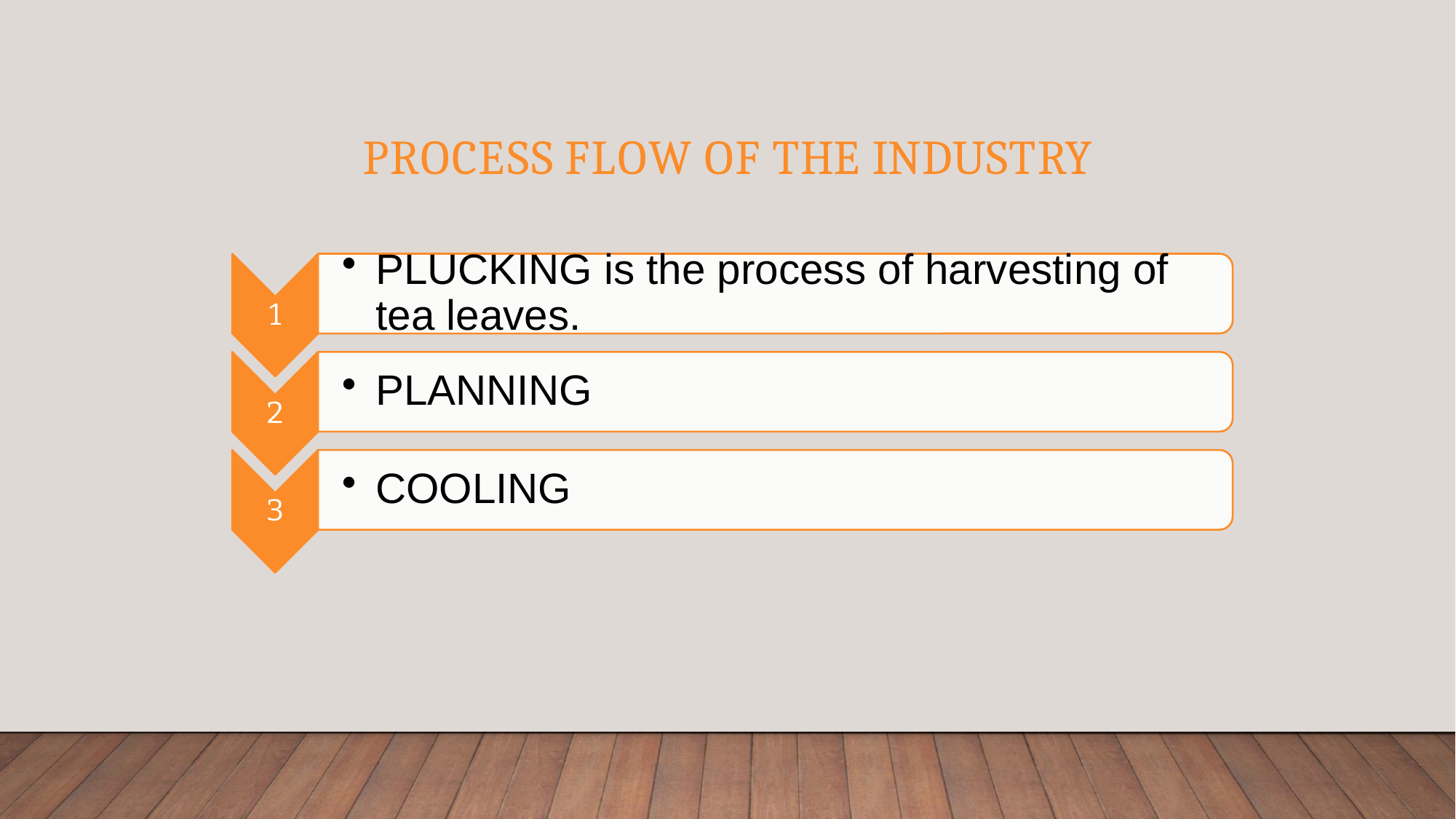

# PROCESS FLOW OF THE INDUSTRY
1
PLUCKING is the process of harvesting of tea leaves.
2
PLANNING
3
COOLING